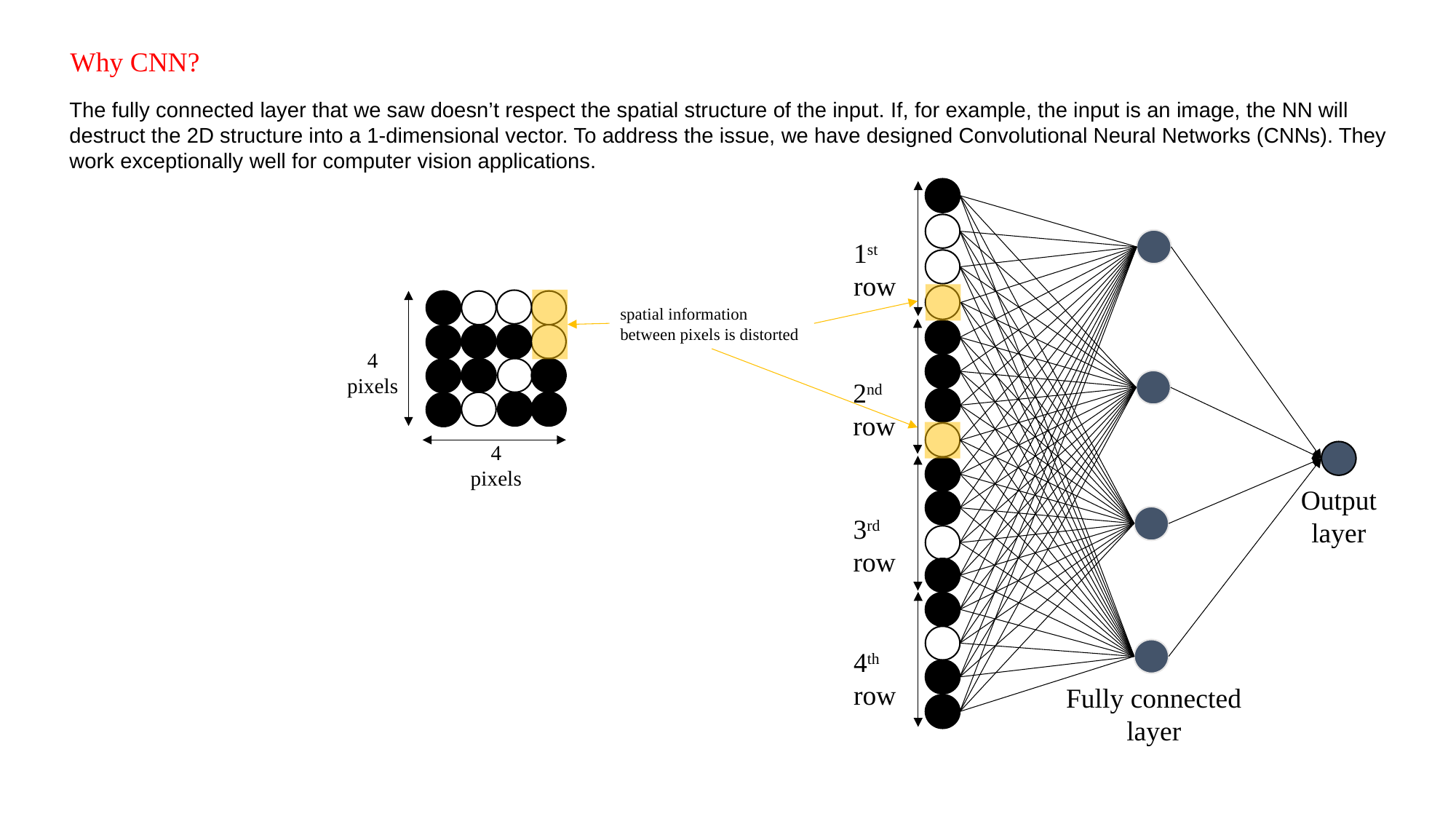

Why CNN?
The fully connected layer that we saw doesn’t respect the spatial structure of the input. If, for example, the input is an image, the NN will destruct the 2D structure into a 1-dimensional vector. To address the issue, we have designed Convolutional Neural Networks (CNNs). They work exceptionally well for computer vision applications.

1st row

spatial information between pixels is distorted

4 pixels

2nd row

4 pixels

Output
layer

3rd row

4th row

Fully connected
layer